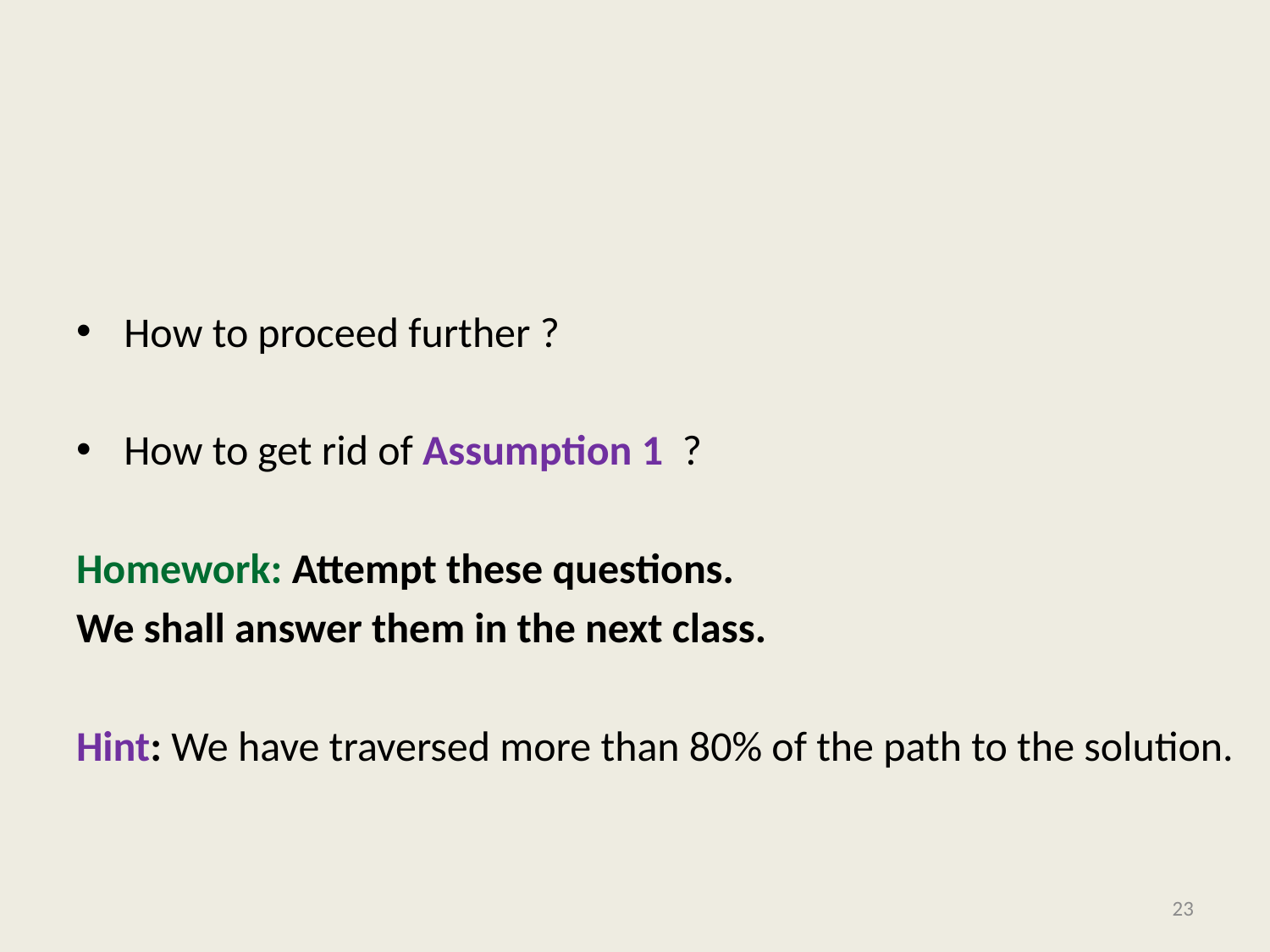

#

How to proceed further ?

How to get rid of Assumption 1  ?

Homework: Attempt these questions.
We shall answer them in the next class.

Hint: We have traversed more than 80% of the path to the solution.
23